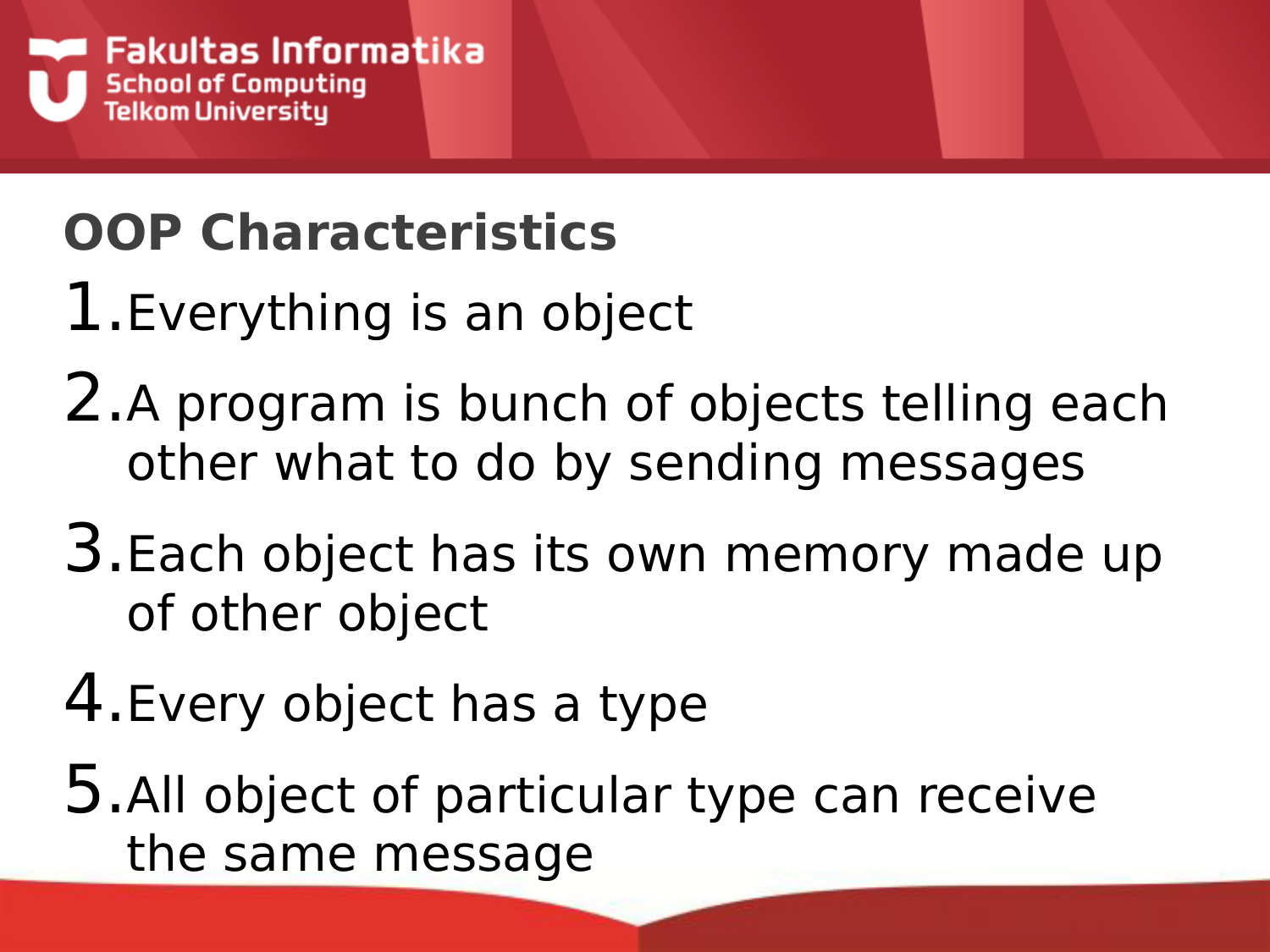

# OOP Characteristics
Everything is an object
A program is bunch of objects telling each other what to do by sending messages
Each object has its own memory made up of other object
Every object has a type
All object of particular type can receive the same message